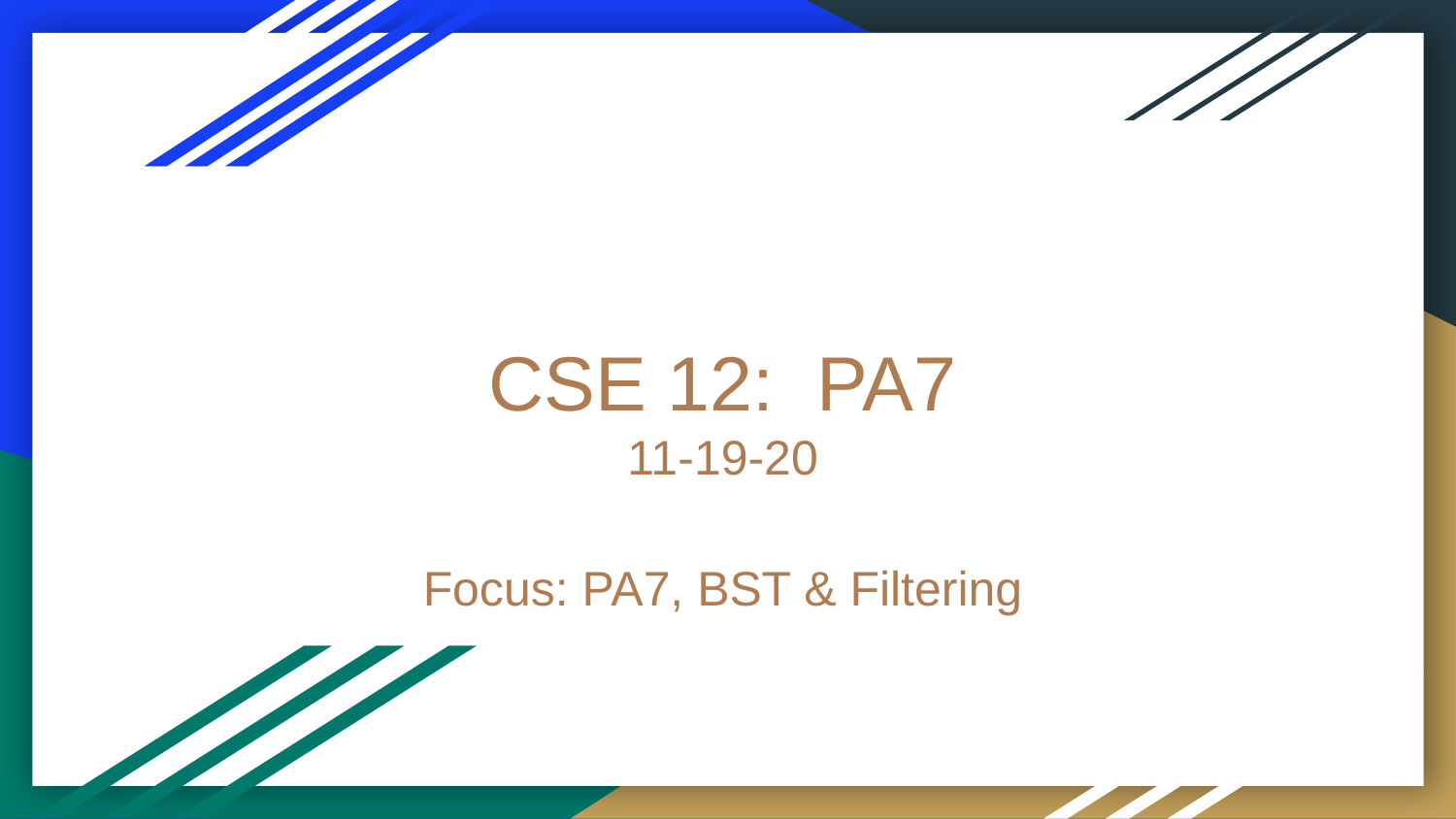

# CSE 12:  PA7
11-19-20
Focus: PA7, BST & Filtering